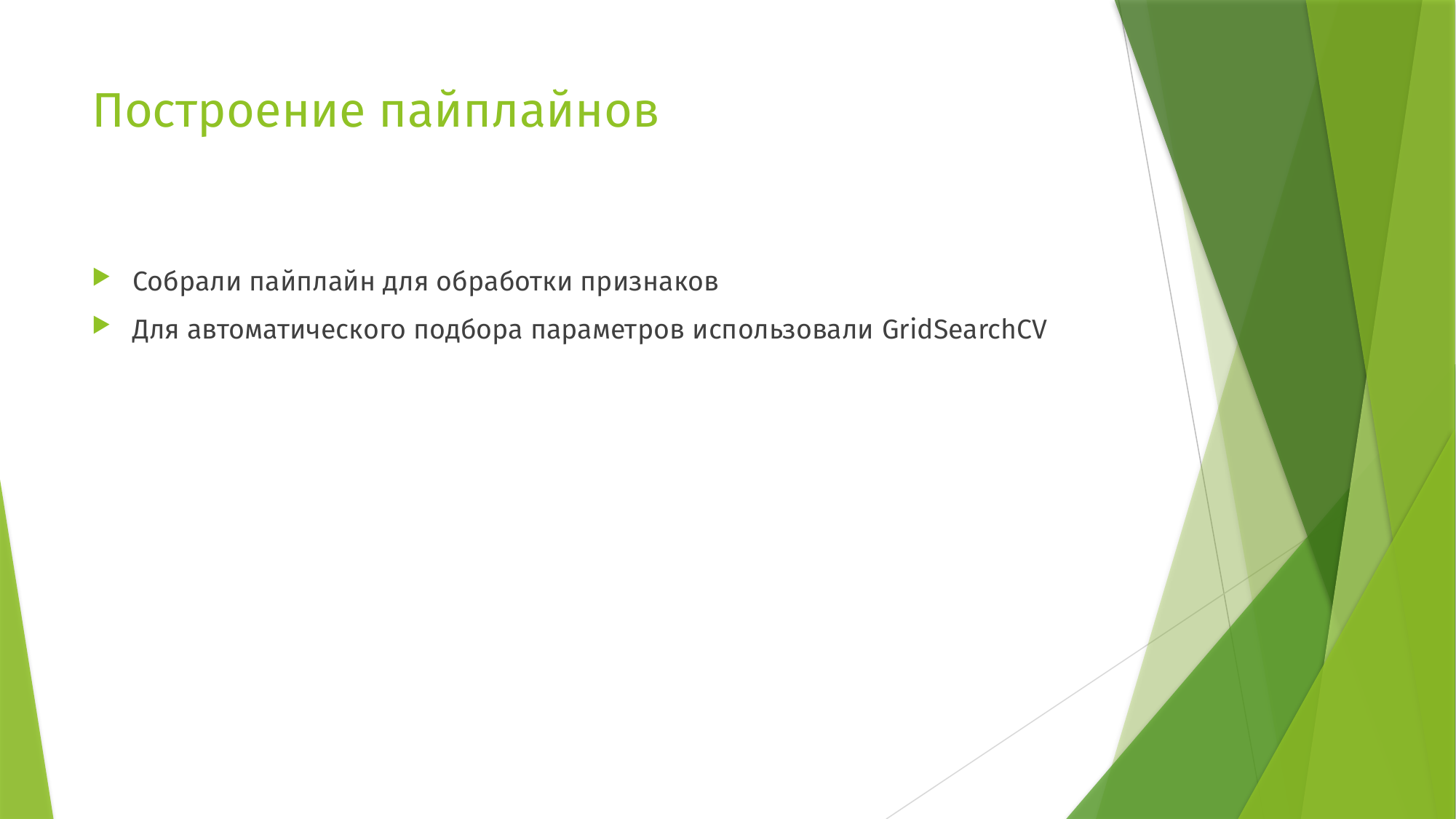

# Построение пайплайнов
Собрали пайплайн для обработки признаков
Для автоматического подбора параметров использовали GridSearchCV